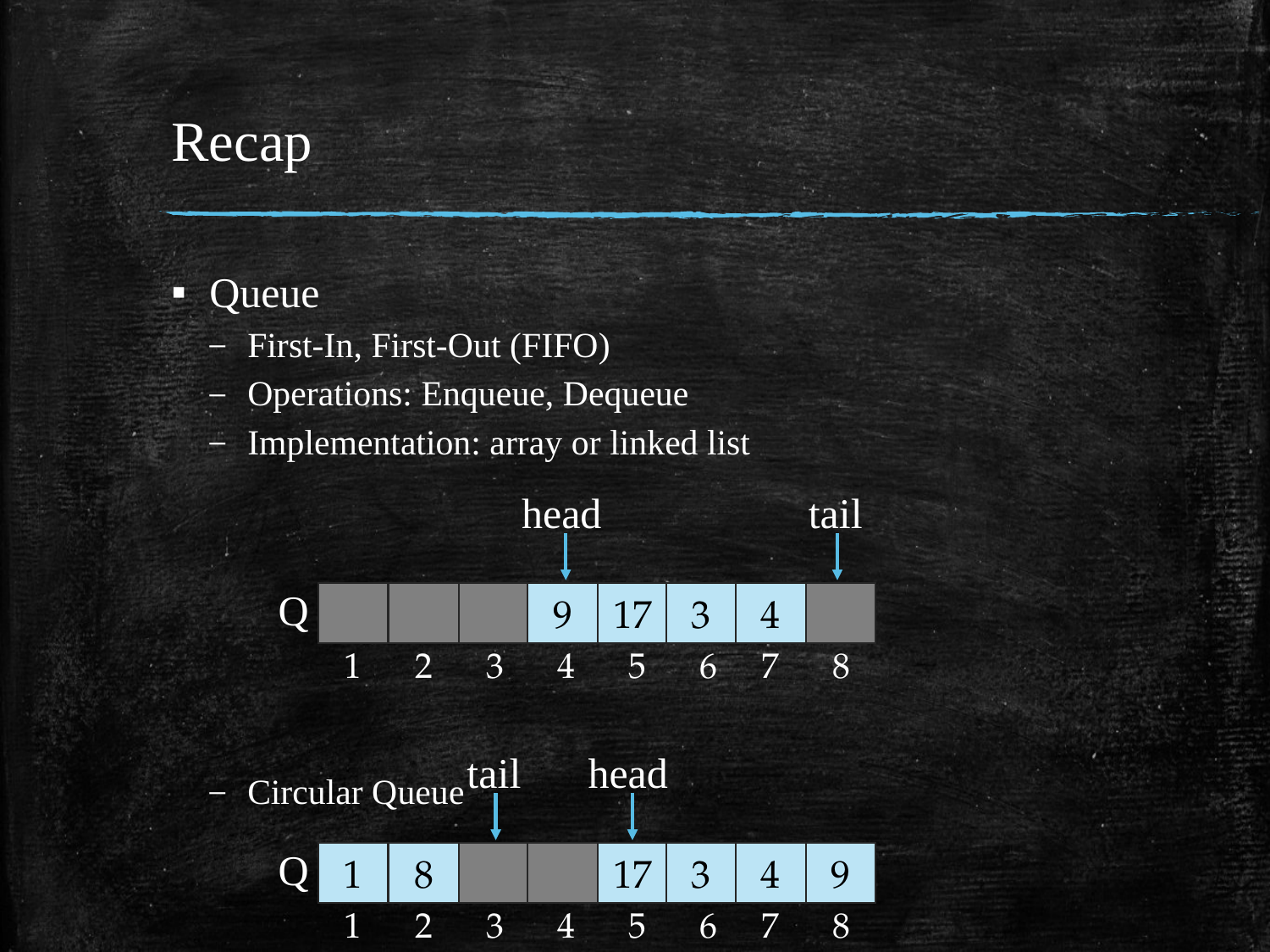

# Recap
Queue
First-In, First-Out (FIFO)
Operations: Enqueue, Dequeue
Implementation: array or linked list

Circular Queue
tail
4

3
Q

9
17
1      2      3      4      5      6     7      8
head
tail
4
9
3
Q
1
8

17
1      2      3      4      5      6     7      8
head